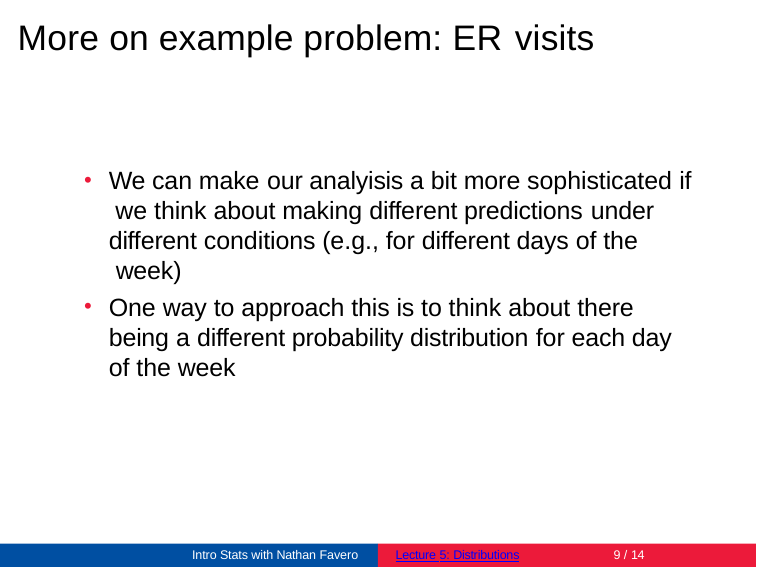

# More on example problem: ER visits
We can make our analyisis a bit more sophisticated if  we think about making different predictions under
different conditions (e.g., for different days of the  week)
One way to approach this is to think about there  being a different probability distribution for each day  of the week

Intro Stats with Nathan Favero
Lecture 5: Distributions
9 / 14